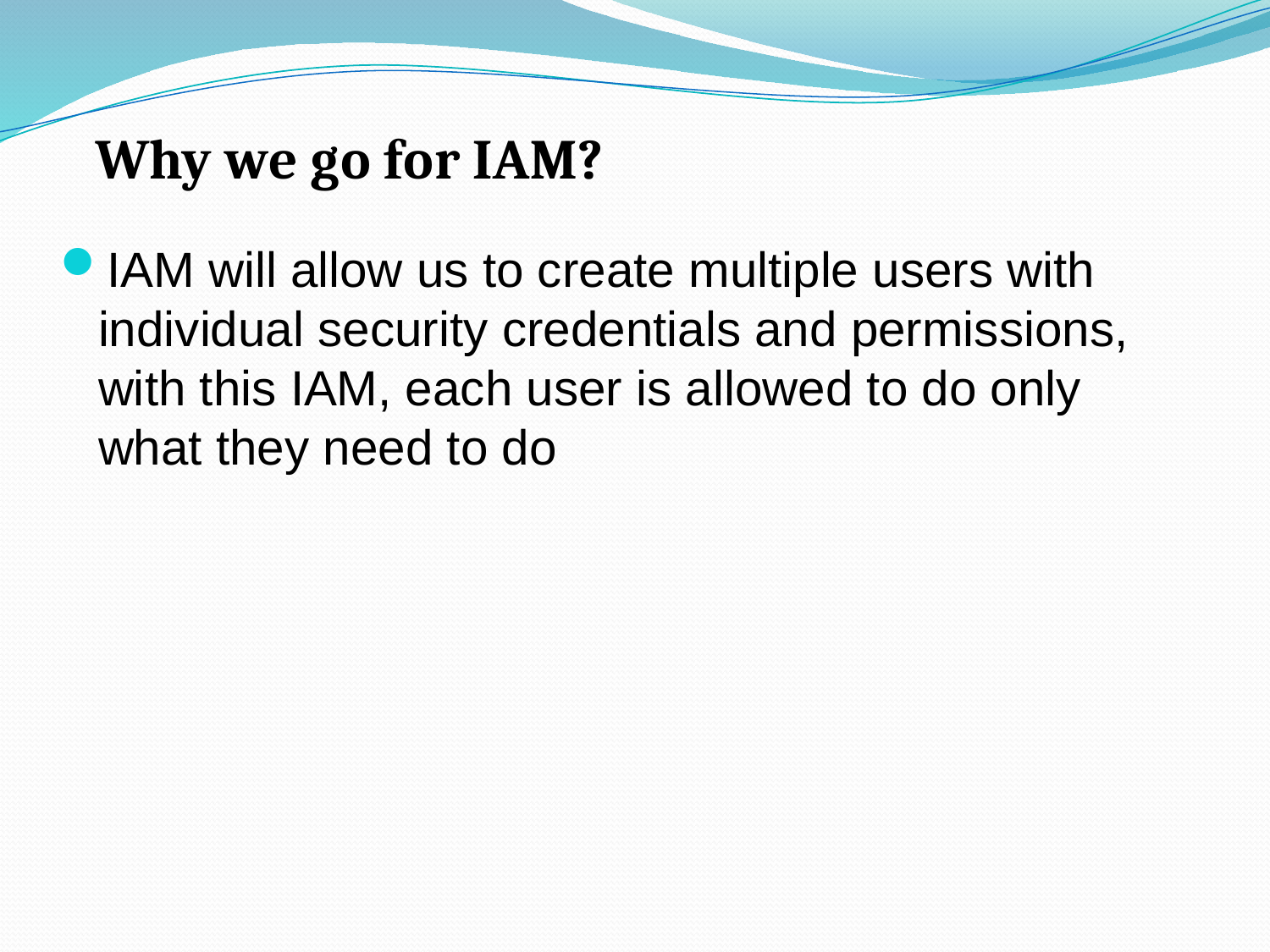

# Why we go for IAM?
IAM will allow us to create multiple users with individual security credentials and permissions, with this IAM, each user is allowed to do only what they need to do